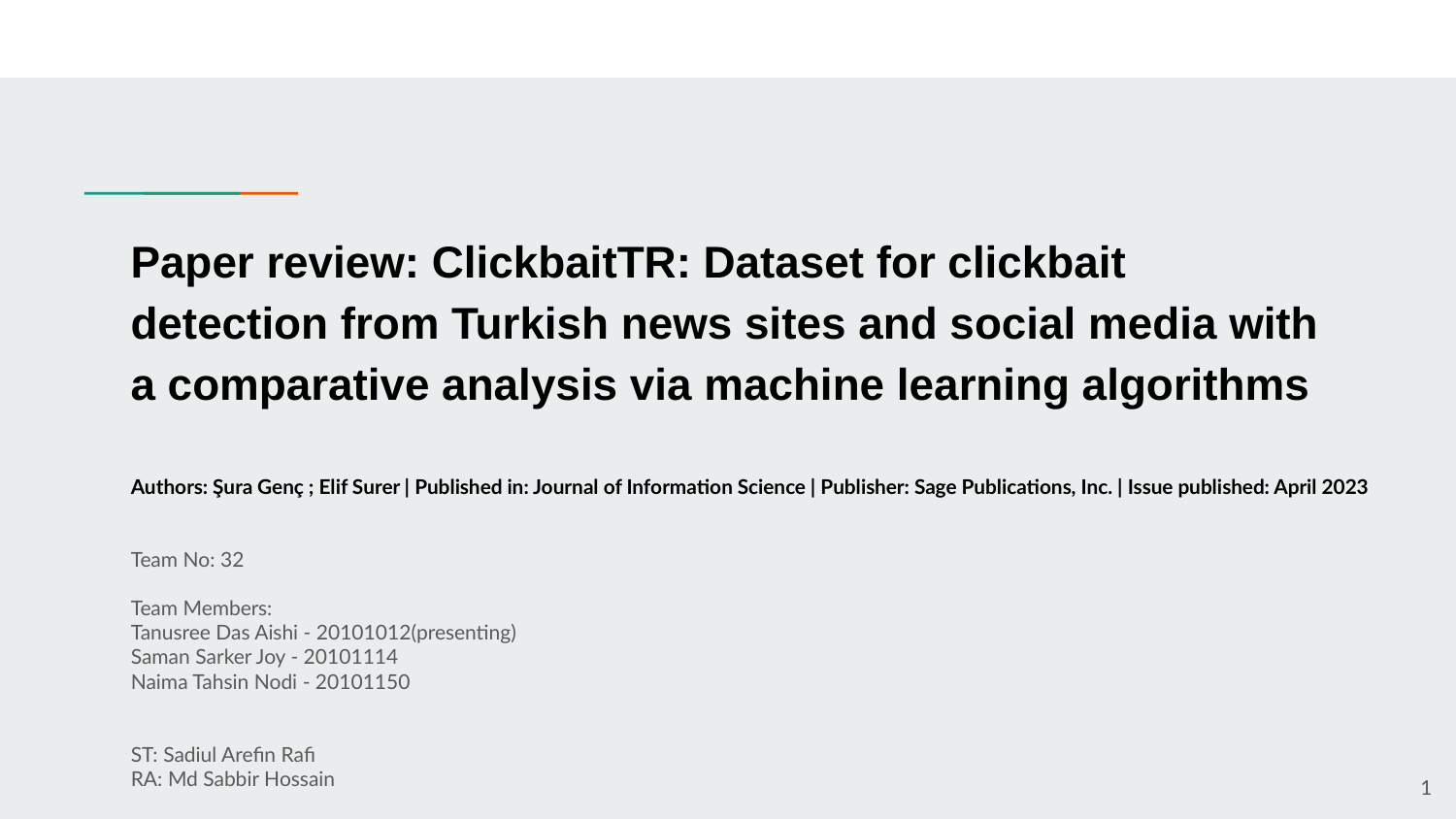

# Paper review: ClickbaitTR: Dataset for clickbait detection from Turkish news sites and social media with a comparative analysis via machine learning algorithms

Authors: Şura Genç ; Elif Surer | Published in: Journal of Information Science | Publisher: Sage Publications, Inc. | Issue published: April 2023
Team No: 32

Team Members:
Tanusree Das Aishi - 20101012(presenting)
Saman Sarker Joy - 20101114
Naima Tahsin Nodi - 20101150

ST: Sadiul Arefin Rafi
RA: Md Sabbir Hossain
1